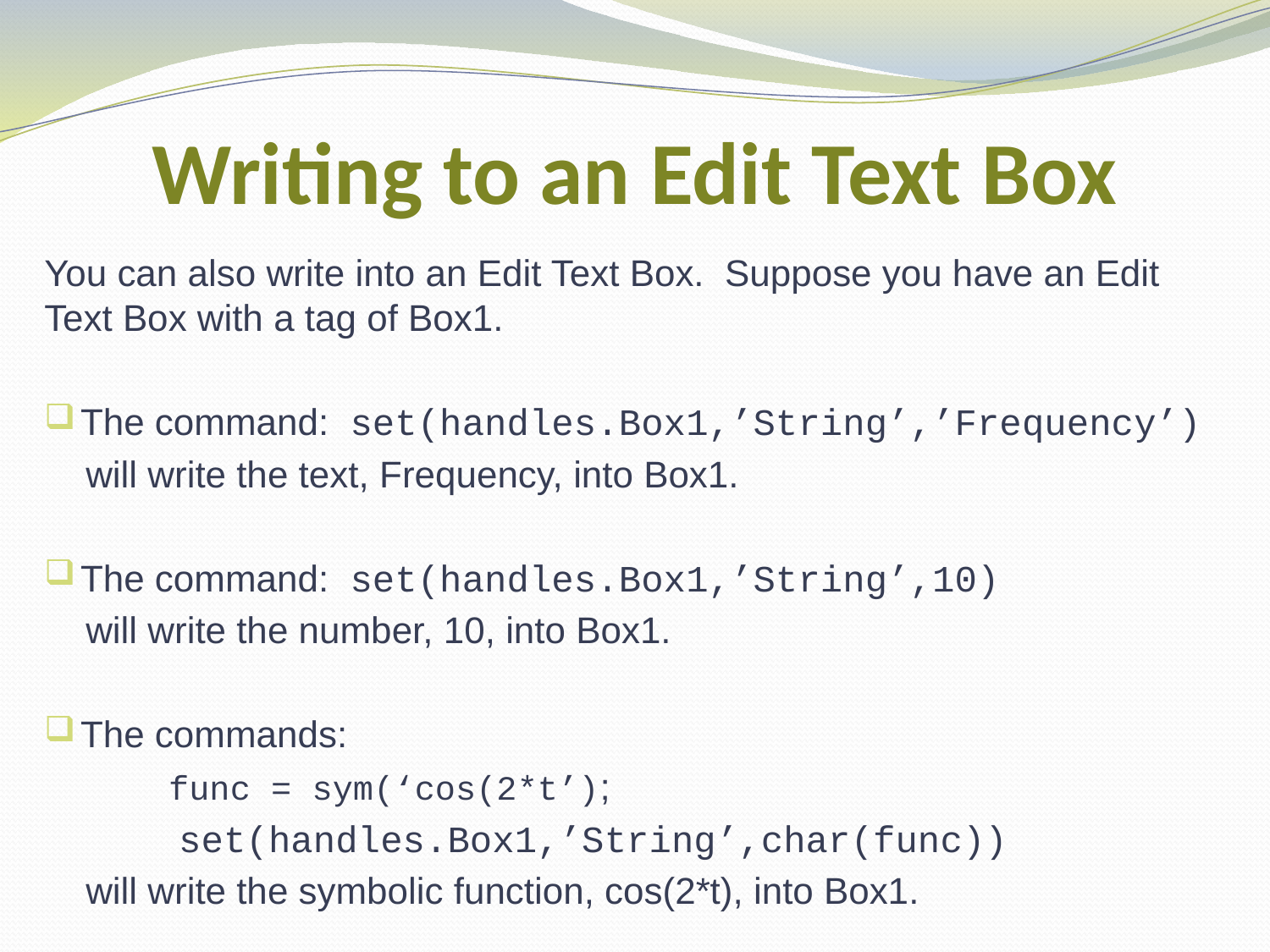

# Writing to an Edit Text Box
You can also write into an Edit Text Box.  Suppose you have an Edit Text Box with a tag of Box1.

The command:  set(handles.Box1,’String’,’Frequency’)
    will write the text, Frequency, into Box1.

The command:  set(handles.Box1,’String’,10)
    will write the number, 10, into Box1.

The commands:
            func = sym(‘cos(2*t’);
      set(handles.Box1,’String’,char(func))
    will write the symbolic function, cos(2*t), into Box1.